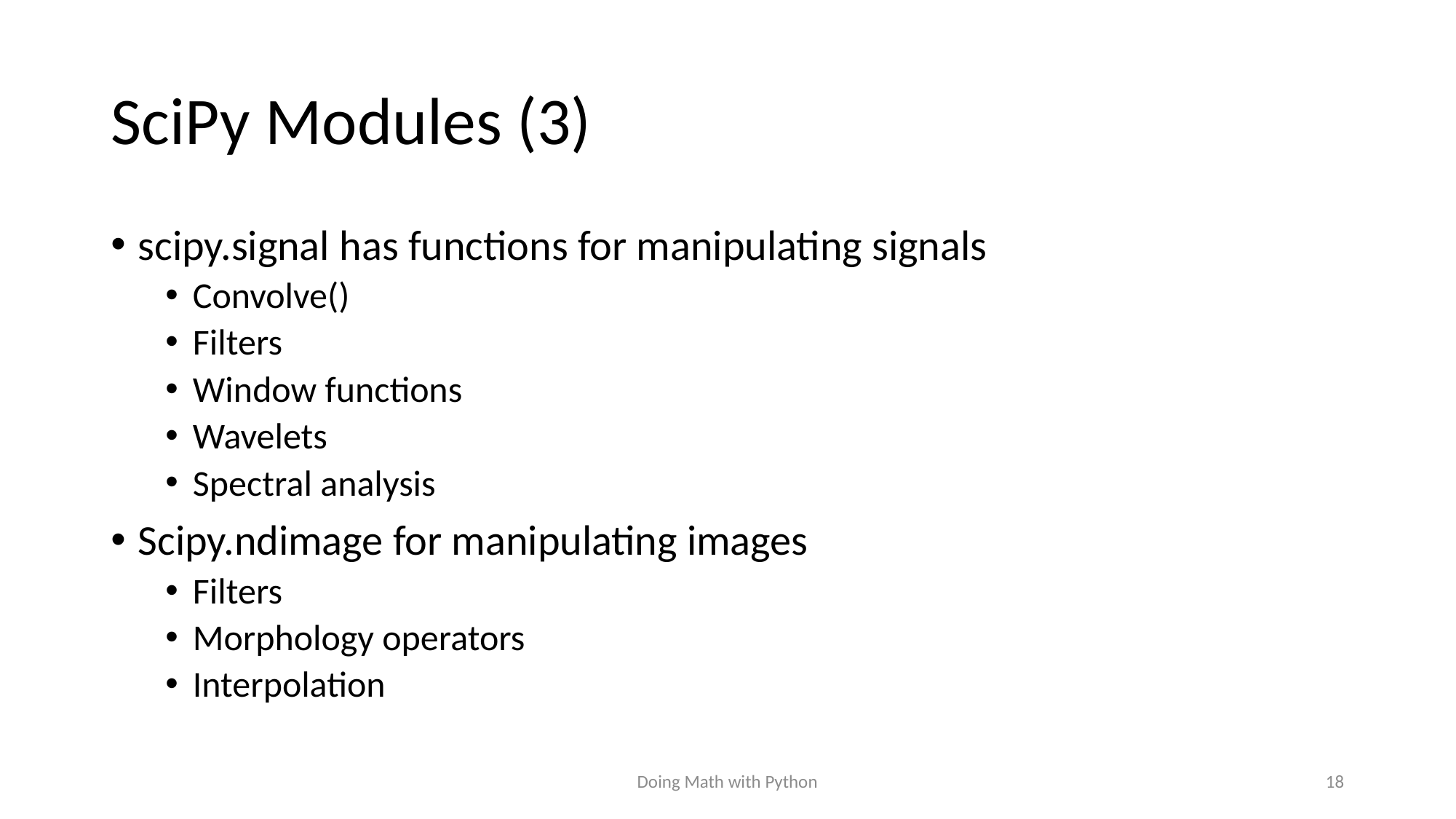

# SciPy Modules (3)
scipy.signal has functions for manipulating signals
Convolve()
Filters
Window functions
Wavelets
Spectral analysis
Scipy.ndimage for manipulating images
Filters
Morphology operators
Interpolation
Doing Math with Python
18